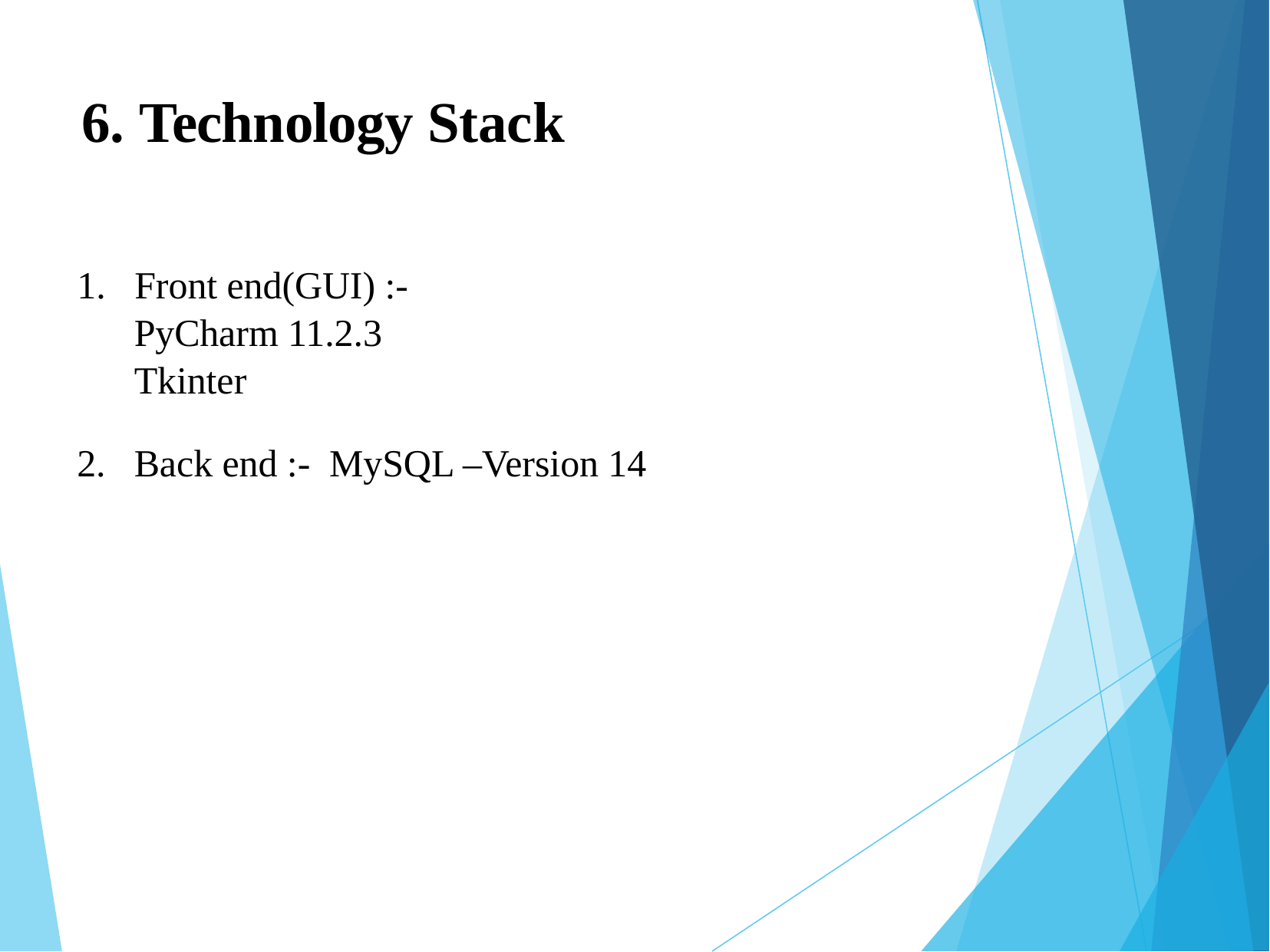

# 6. Technology Stack
Front end(GUI) :-
      PyCharm 11.2.3
      Tkinter
2.   Back end :-  MySQL –Version 14